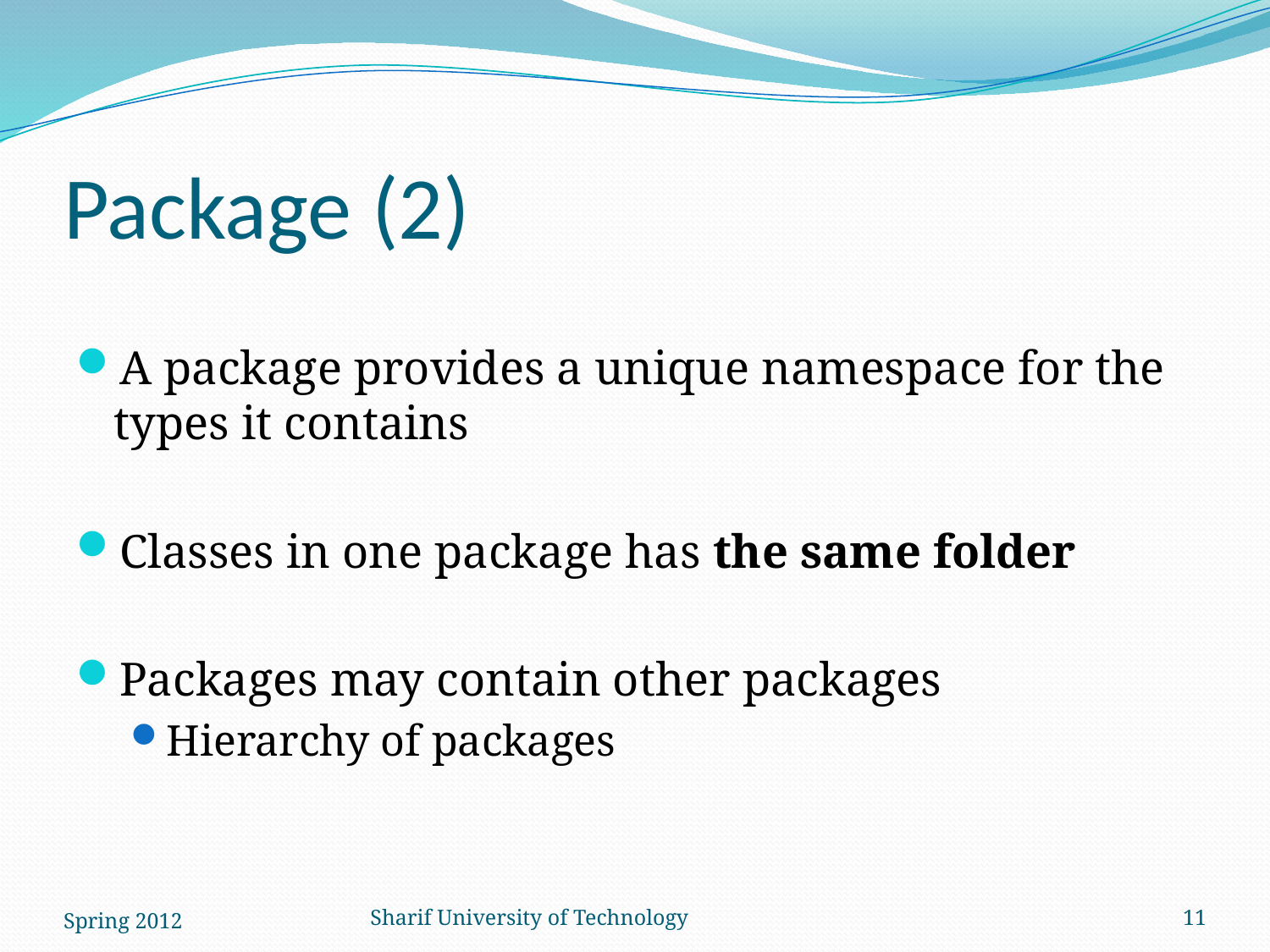

# Package (2)

A package provides a unique namespace for the types it contains

Classes in one package has the same folder

Packages may contain other packages
Hierarchy of packages

Spring 2012
Sharif University of Technology
11